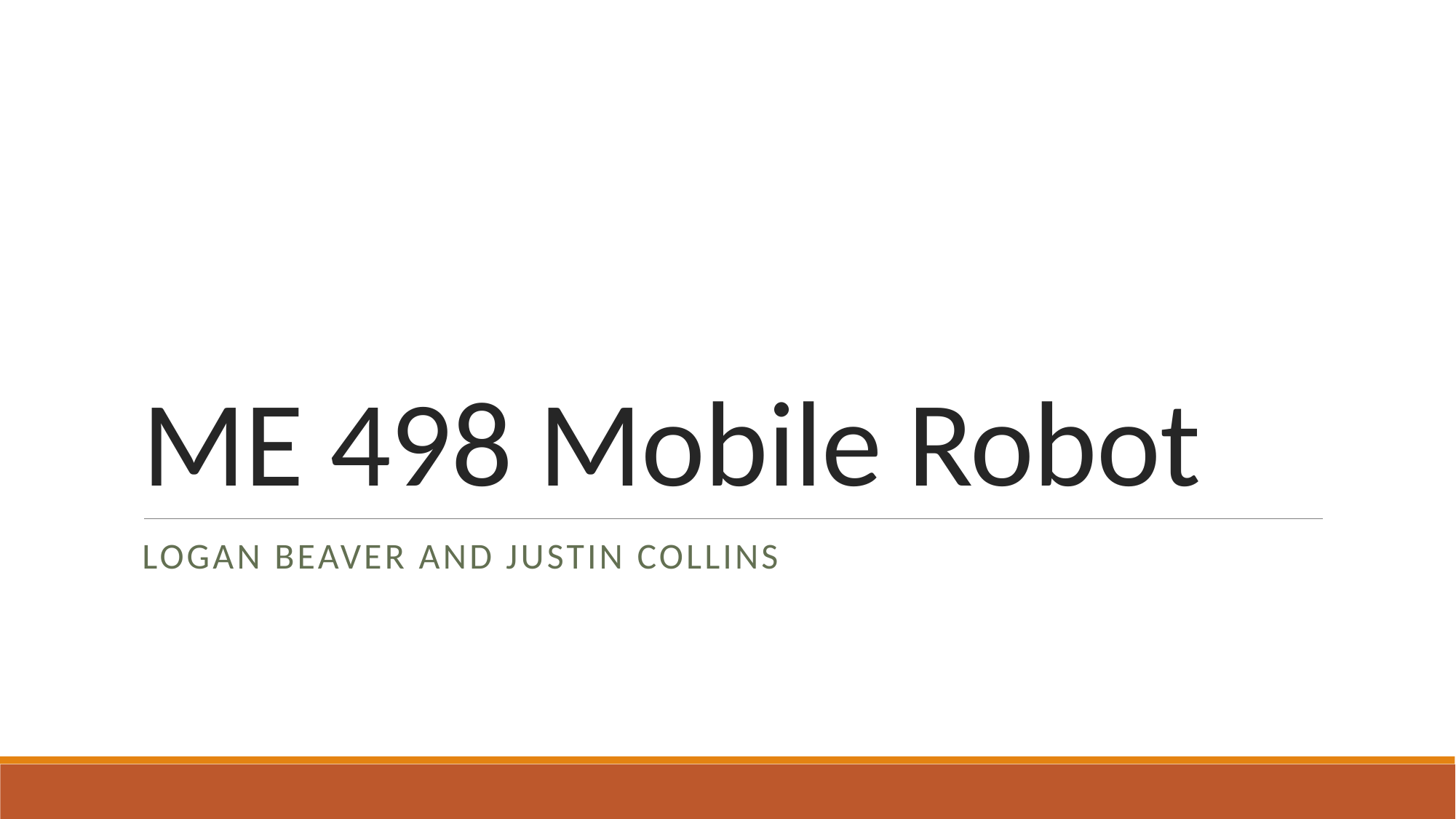

# ME 498 Mobile Robot
Logan Beaver and Justin COllins